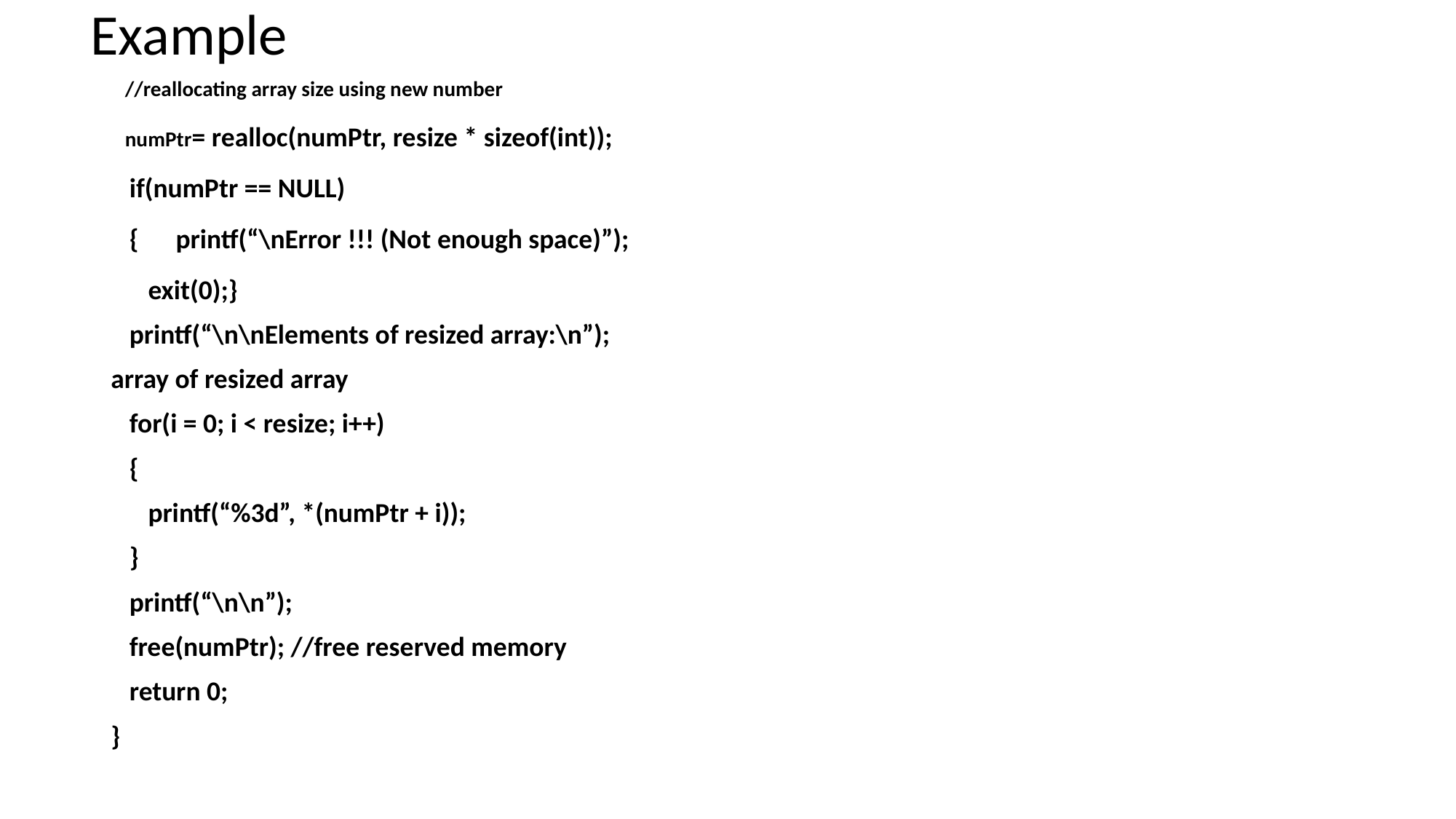

# Example
   //reallocating array size using new number
   numPtr= realloc(numPtr, resize * sizeof(int));
   if(numPtr == NULL)
   {      printf(“\nError !!! (Not enough space)”);
      exit(0);}
   printf(“\n\nElements of resized array:\n”);
array of resized array
   for(i = 0; i < resize; i++)
   {
      printf(“%3d”, *(numPtr + i));
   }
   printf(“\n\n”);
   free(numPtr); //free reserved memory
   return 0;
}